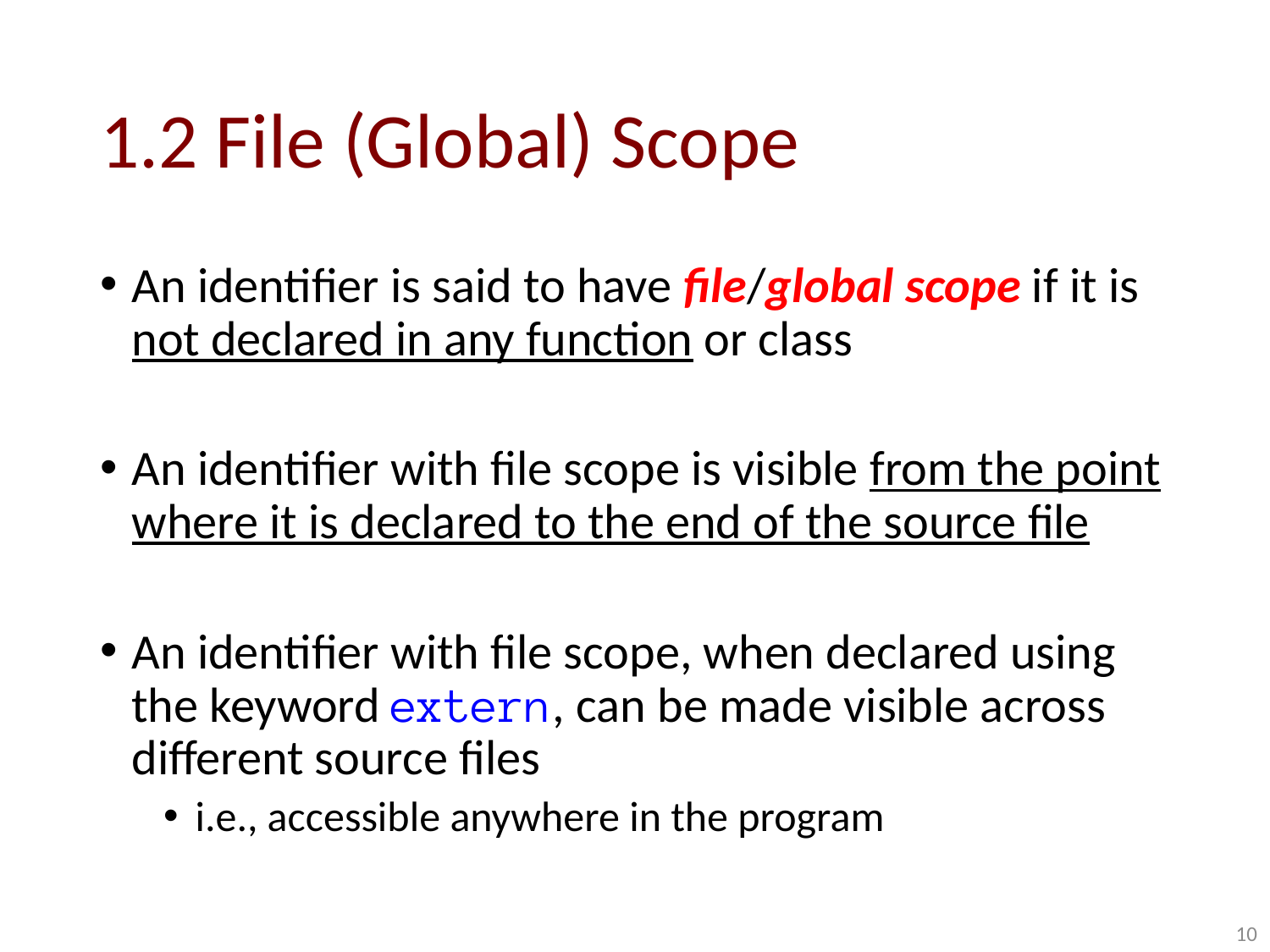

# 1.2 File (Global) Scope
An identifier is said to have file/global scope if it is not declared in any function or class

An identifier with file scope is visible from the point where it is declared to the end of the source file

An identifier with file scope, when declared using the keyword extern, can be made visible across different source files
i.e., accessible anywhere in the program
10